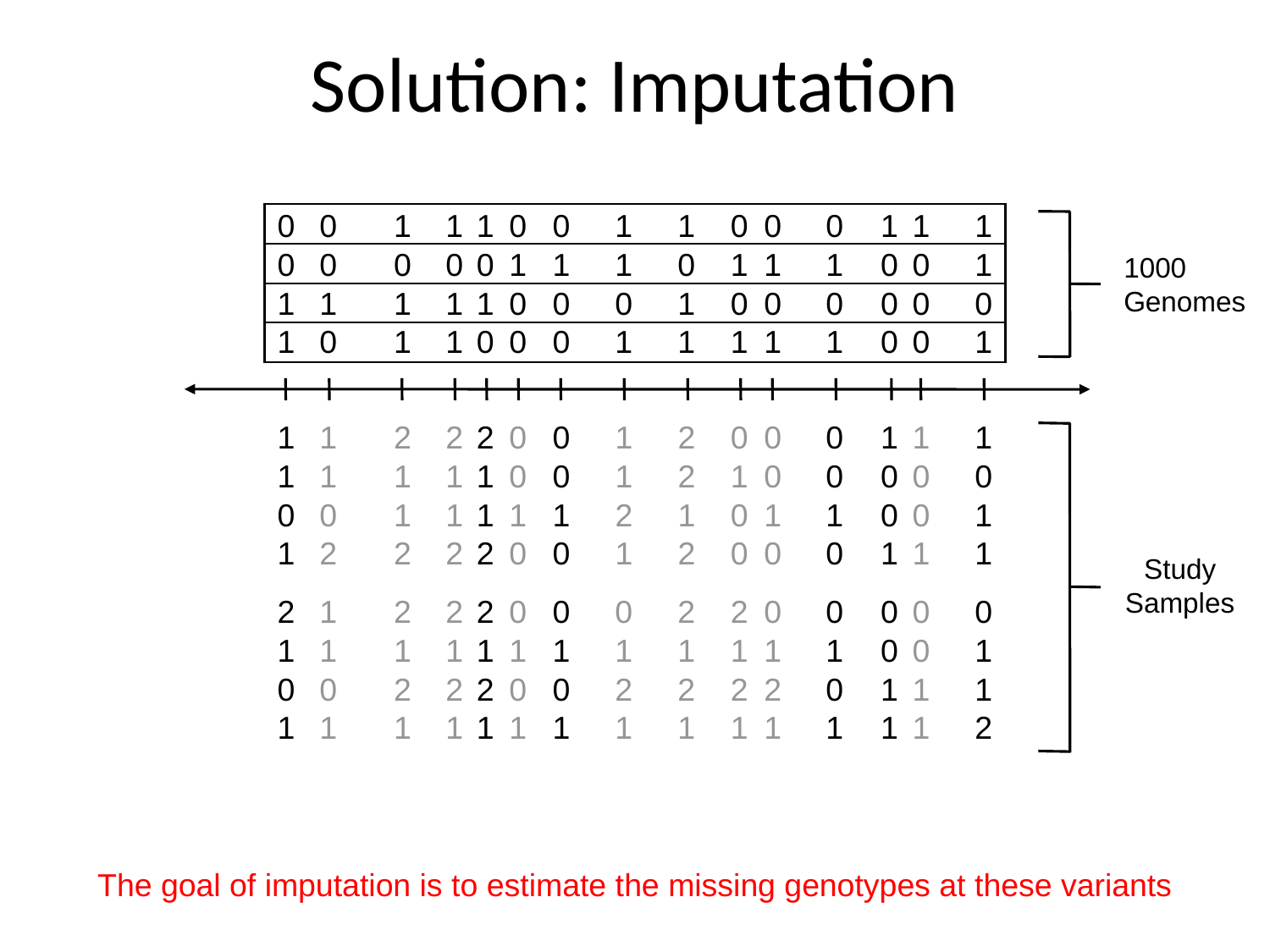

# Solution: Imputation
0
0
1
1
1
0
0
1
1
0
0
0
1
1
1
0
0
0
0
0
1
1
1
0
1
1
1
0
0
1
1
1
1
1
1
0
0
0
1
0
0
0
0
0
0
1
0
1
1
0
0
0
1
1
1
1
1
0
0
1

1000
Genomes

1
2
0
0
1
1
1
1
0
0
0
0
0
1
1
1
0
1
1
2
0
0
1
1
1
2
2
0
1
2
0
0
1
1
1
1
0
1
2
1
0
0
0
1
1
1
2
1
0
1
0
2
2
2
0
1
2
0
0
1

Study
Samples
2
2
0
0
0
0
1
1
1
1
0
1
0
2
0
0
1
1
1
1
1
1
1
2
1
2
2
0
0
2
2
0
0
1
1
1
1
1
1
1
1
0
0
2
2
0
2
2
2
2
1
1
1
1
1
1
1
1
1
1
The goal of imputation is to estimate the missing genotypes at these variants